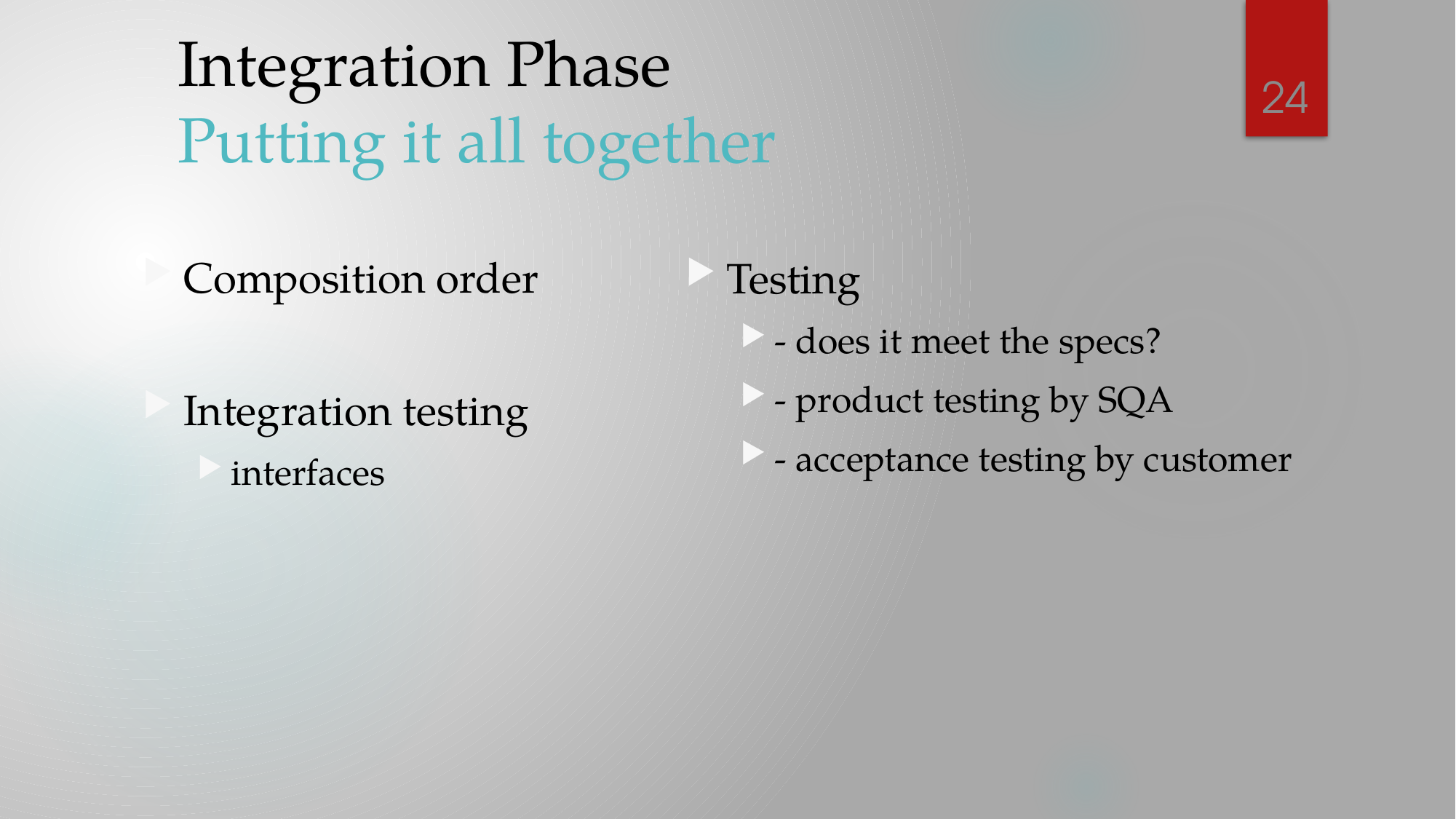

# Integration Phase Putting it all together
24
Testing
- does it meet the specs?
- product testing by SQA
- acceptance testing by customer
Composition order

Integration testing
interfaces